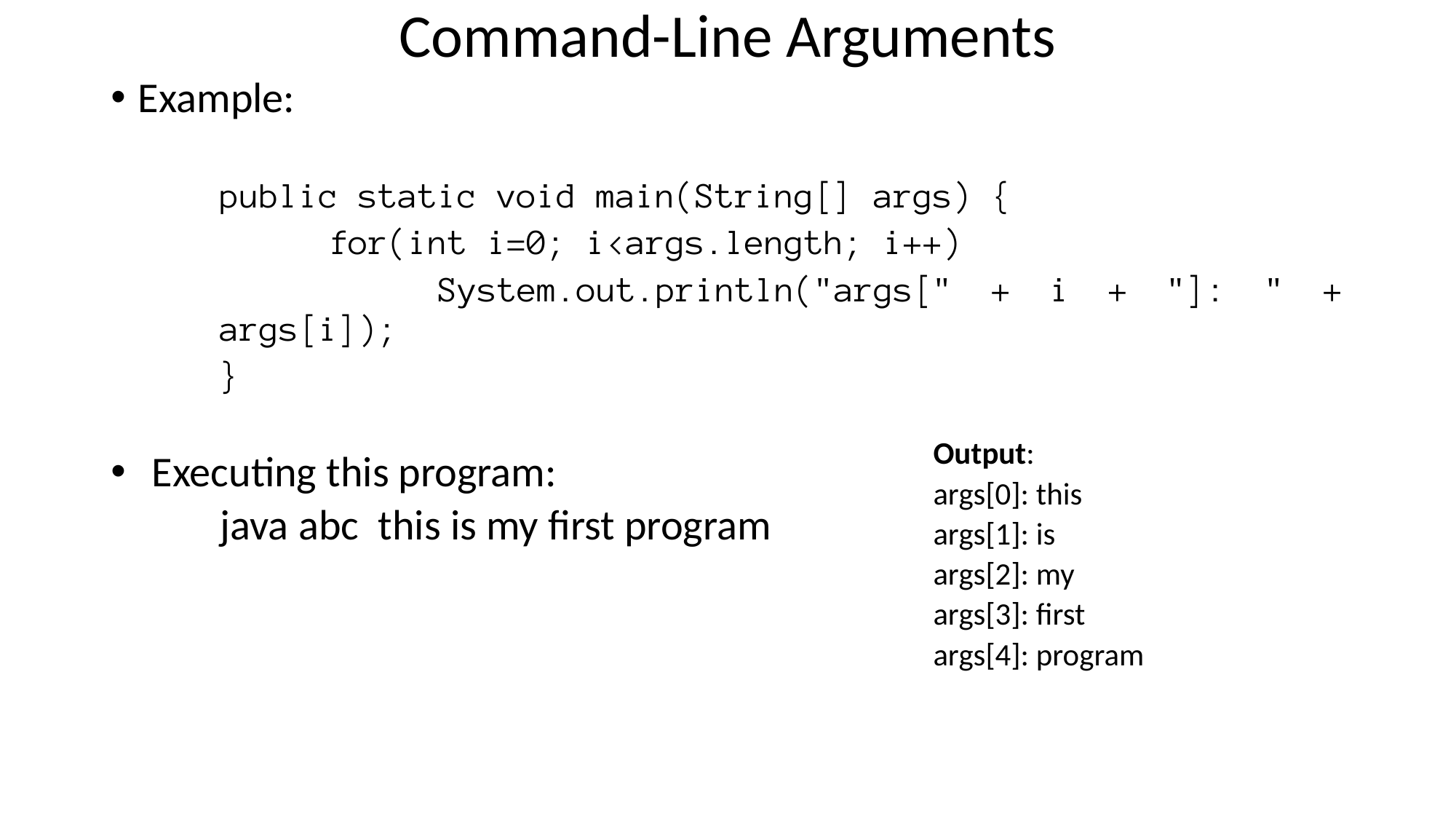

# Command-Line Arguments
Example:

public static void main(String[] args) {
	for(int i=0; i<args.length; i++)
		System.out.println("args[" + i + "]: " + args[i]);
}

Executing this program:
	java abc  this is my first program

Output:
args[0]: this
args[1]: is
args[2]: my
args[3]: first
args[4]: program